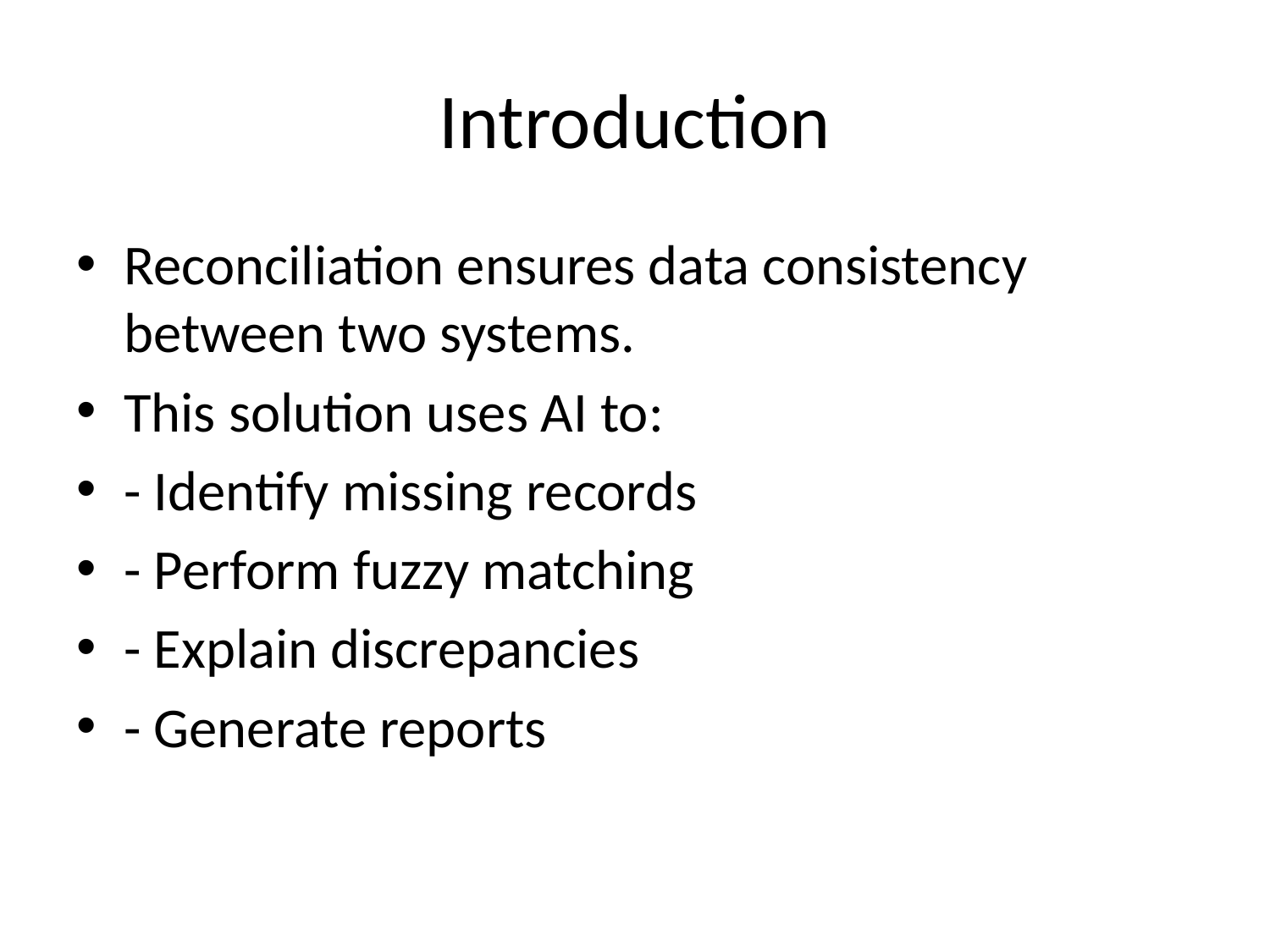

# Introduction
Reconciliation ensures data consistency between two systems.
This solution uses AI to:
- Identify missing records
- Perform fuzzy matching
- Explain discrepancies
- Generate reports